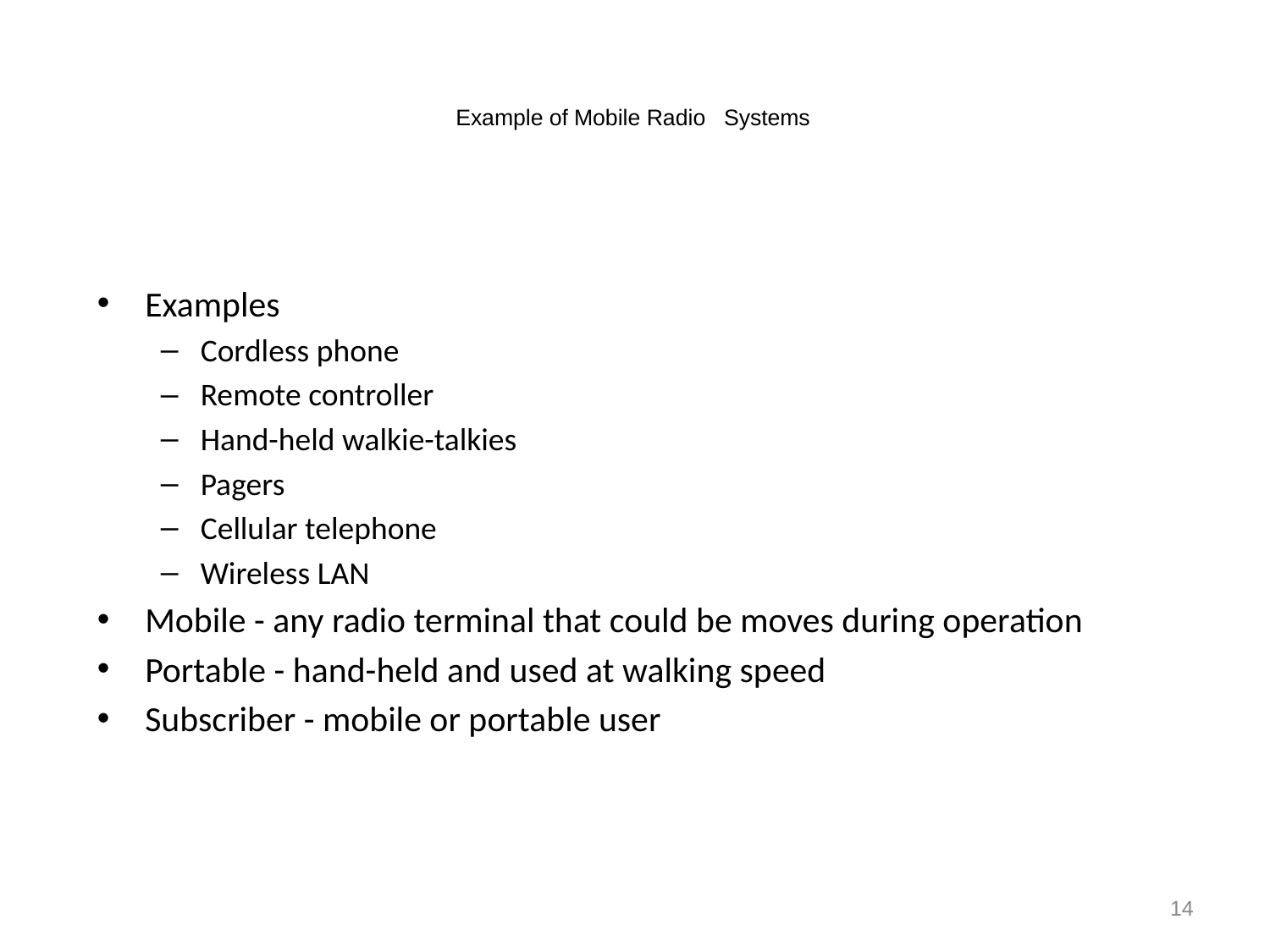

# Example of Mobile Radio   Systems
Examples
Cordless phone
Remote controller
Hand-held walkie-talkies
Pagers
Cellular telephone
Wireless LAN
Mobile - any radio terminal that could be moves during operation
Portable - hand-held and used at walking speed
Subscriber - mobile or portable user

14